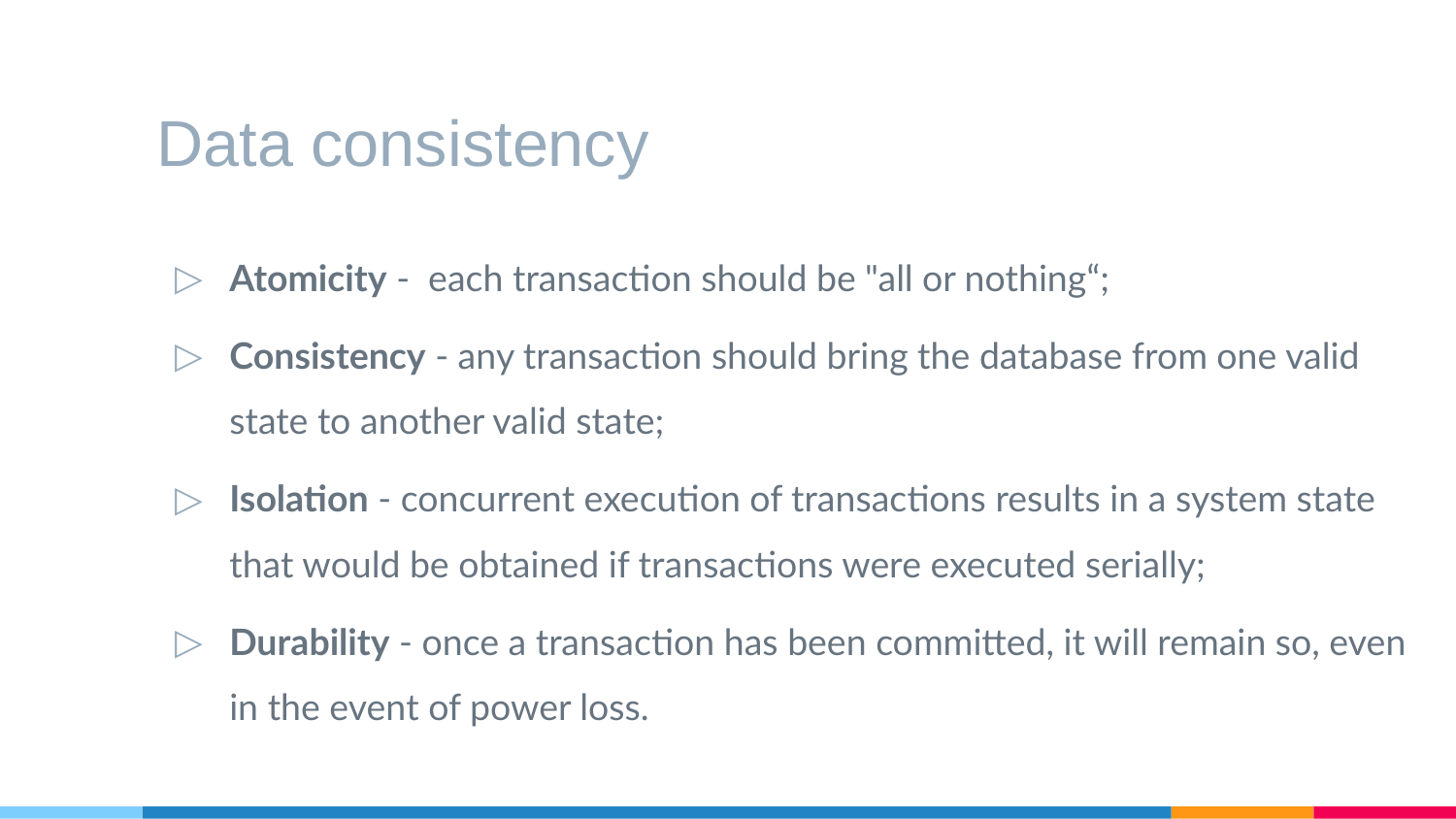

Data consistency
Atomicity -  each transaction should be "all or nothing“;
Consistency - any transaction should bring the database from one valid state to another valid state;
Isolation - concurrent execution of transactions results in a system state that would be obtained if transactions were executed serially;
Durability - once a transaction has been committed, it will remain so, even in the event of power loss.